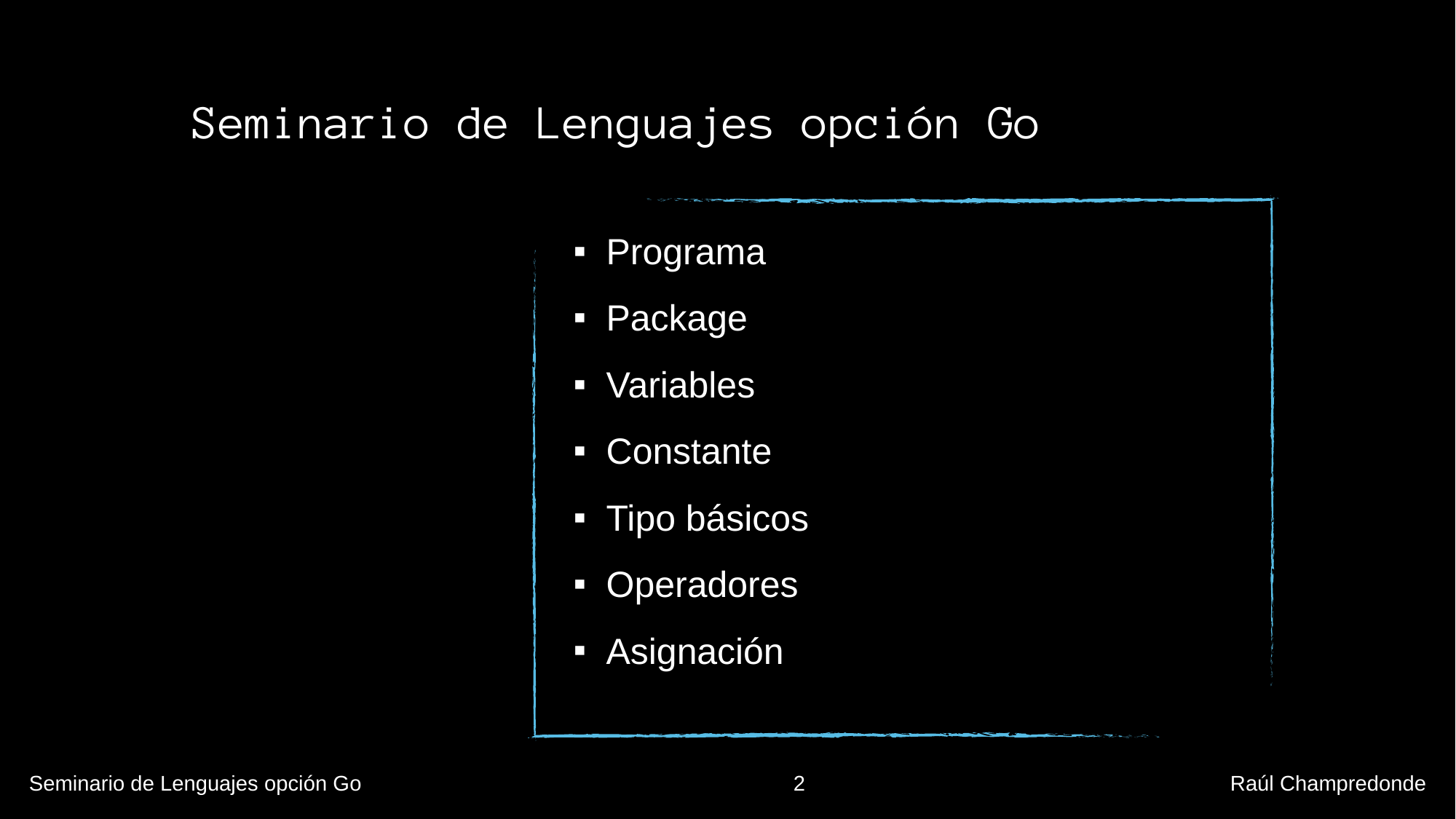

# Seminario de Lenguajes opción Go
Programa
Package
Variables
Constante
Tipo básicos
Operadores
Asignación
Seminario de Lenguajes opción Go				2				Raúl Champredonde